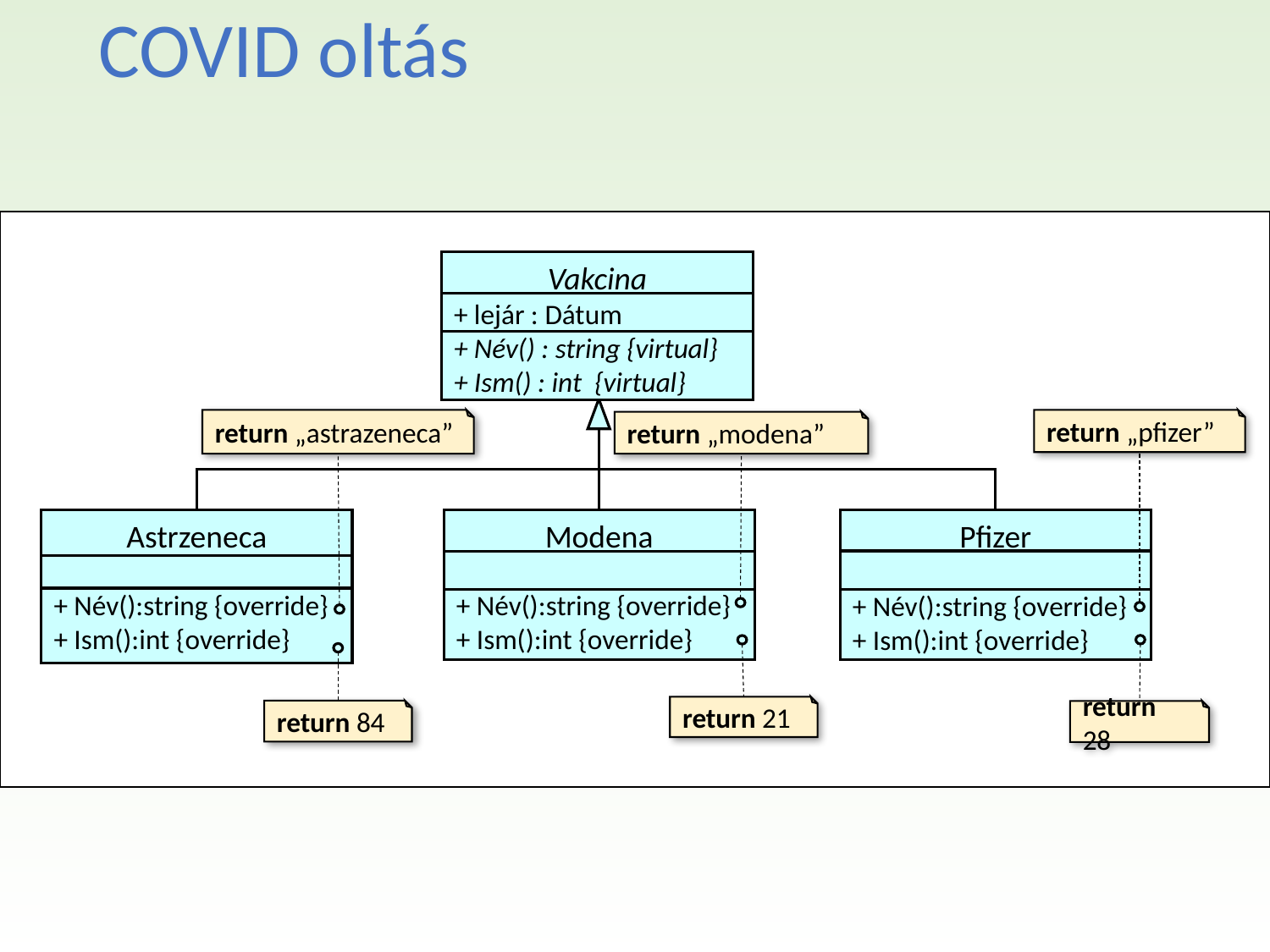

COVID oltás

Vakcina
+ lejár : Dátum
+ Név() : string {virtual}
+ Ism() : int  {virtual}

return „astrazeneca”
return „modena”
return „pfizer”

Astrzeneca

+ Név():string {override}
+ Ism():int {override}
Modena

+ Név():string {override}
+ Ism():int {override}
Pfizer

+ Név():string {override}
+ Ism():int {override}

return 21

return 84
return 28